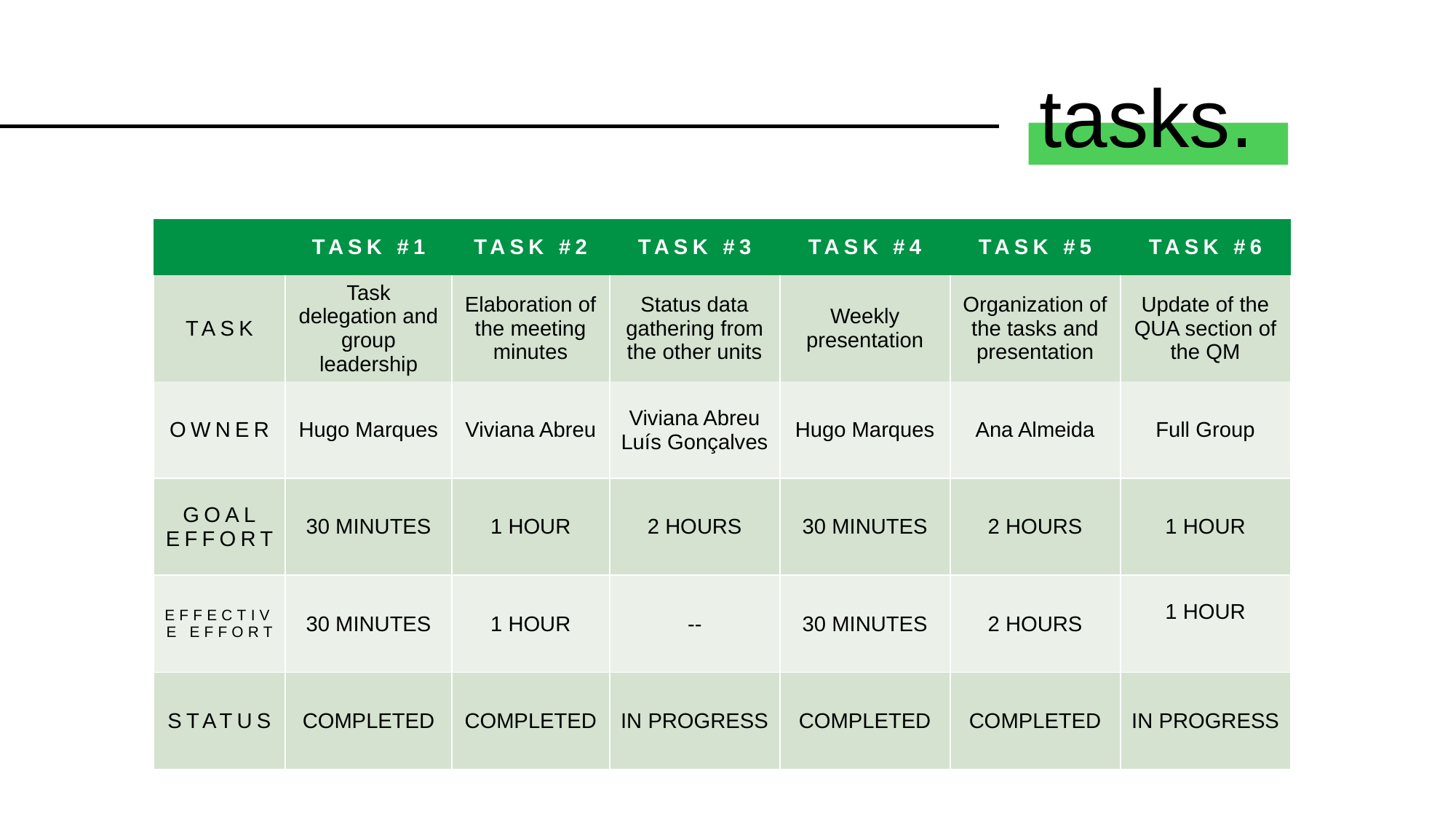

# tasks.

|  | TASK #1 | TASK #2 | TASK #3 | TASK #4 | TASK #5 | TASK #6 |
| --- | --- | --- | --- | --- | --- | --- |
| TASK | Task delegation and group leadership | Elaboration of the meeting minutes | Status data gathering from the other units | Weekly presentation | Organization of the tasks and presentation | Update of the QUA section of the QM |
| OWNER | Hugo Marques | Viviana Abreu | Viviana Abreu Luís Gonçalves | Hugo Marques | Ana Almeida | Full Group |
| GOAL EFFORT | 30 MINUTES | 1 HOUR | 2 HOURS | 30 MINUTES | 2 HOURS | 1 HOUR |
| EFFECTIVE EFFORT | 30 MINUTES | 1 HOUR | -- | 30 MINUTES | 2 HOURS | 1 HOUR |
| STATUS | COMPLETED | COMPLETED | IN PROGRESS | COMPLETED | COMPLETED | IN PROGRESS |